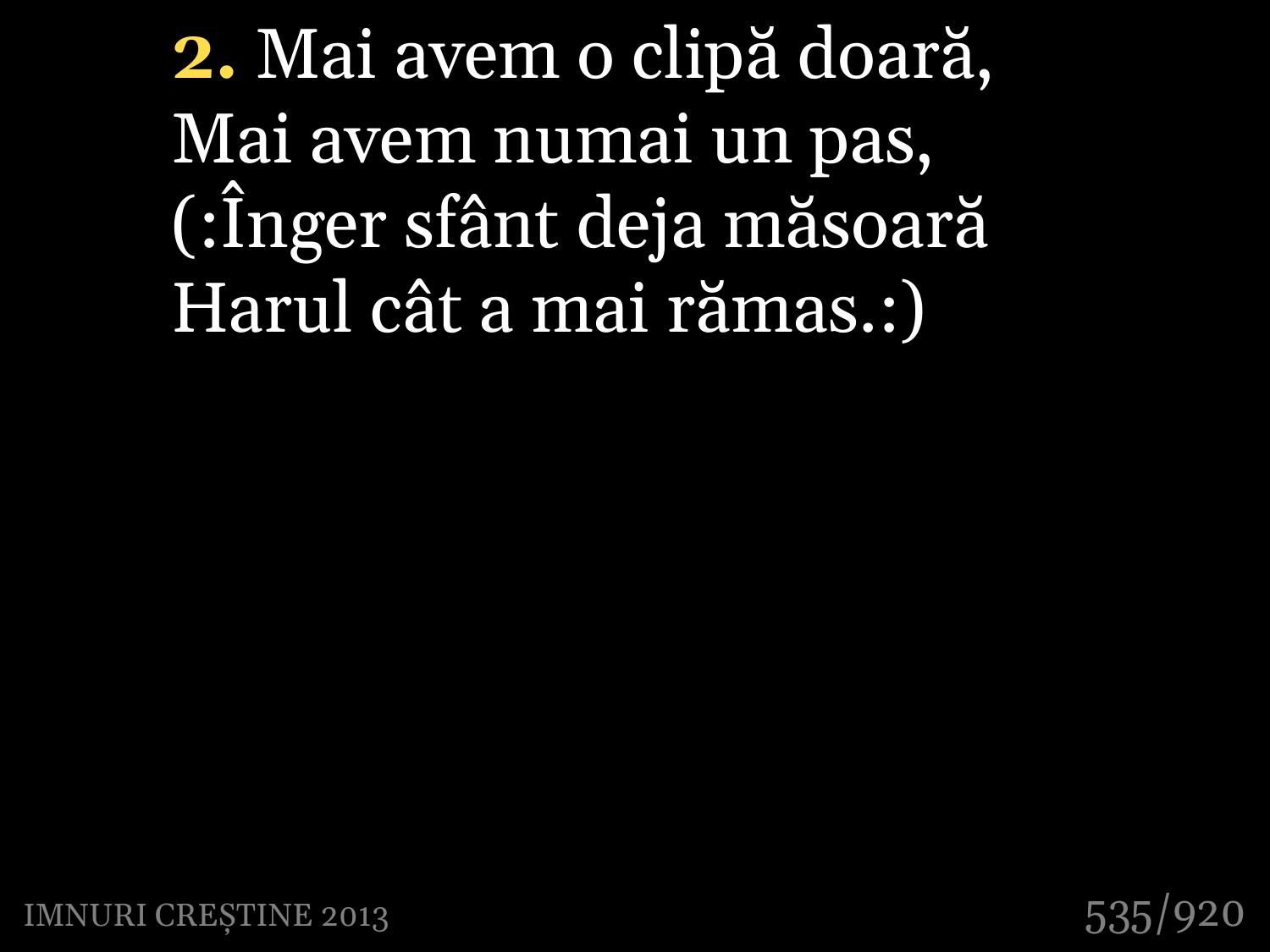

2. Mai avem o clipă doară,
Mai avem numai un pas,
(:Înger sfânt deja măsoară
Harul cât a mai rămas.:)
535/920
IMNURI CREȘTINE 2013